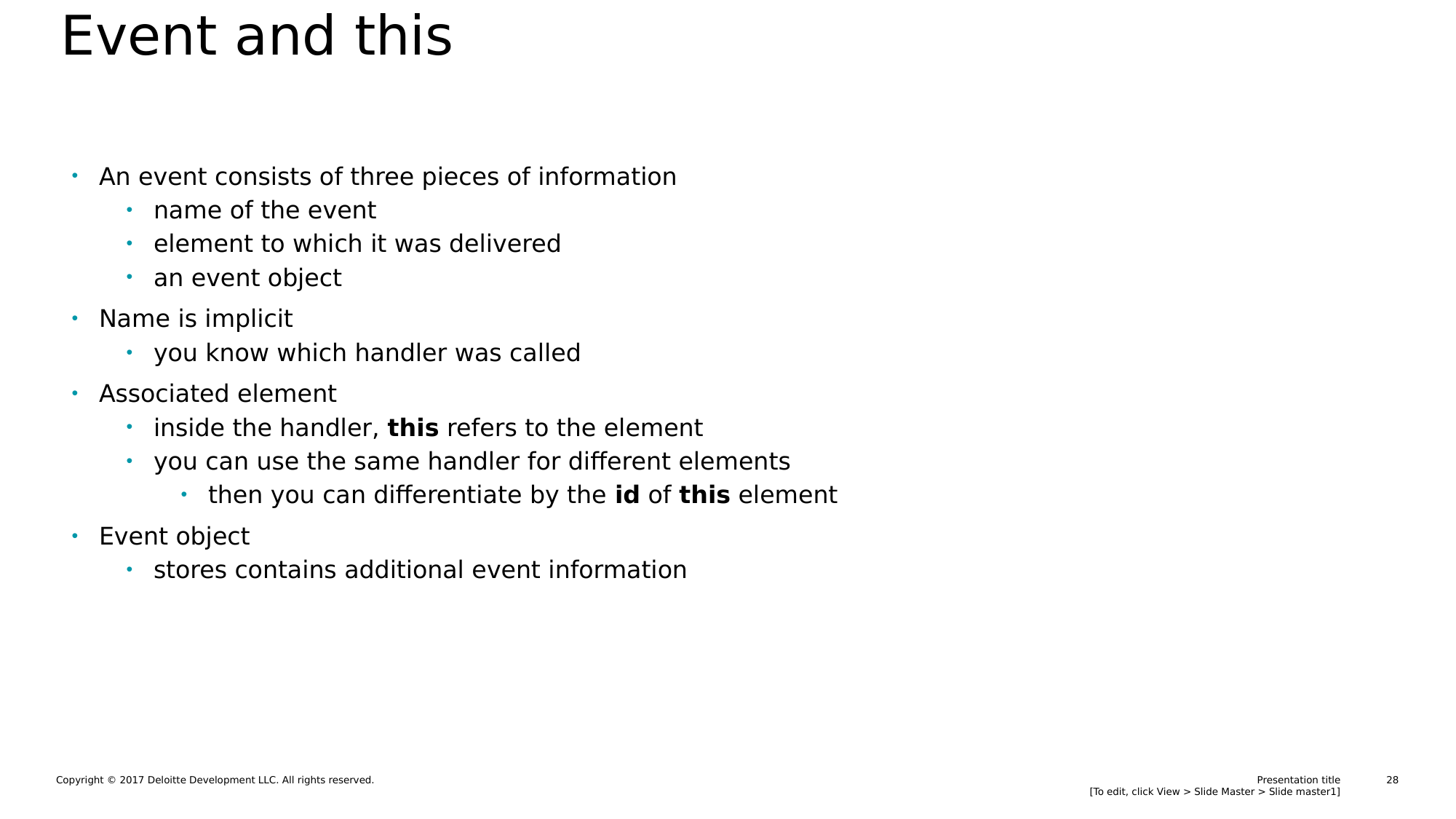

# Event and this
An event consists of three pieces of information
name of the event
element to which it was delivered
an event object
Name is implicit
you know which handler was called
Associated element
inside the handler, this refers to the element
you can use the same handler for different elements
then you can differentiate by the id of this element
Event object
stores contains additional event information